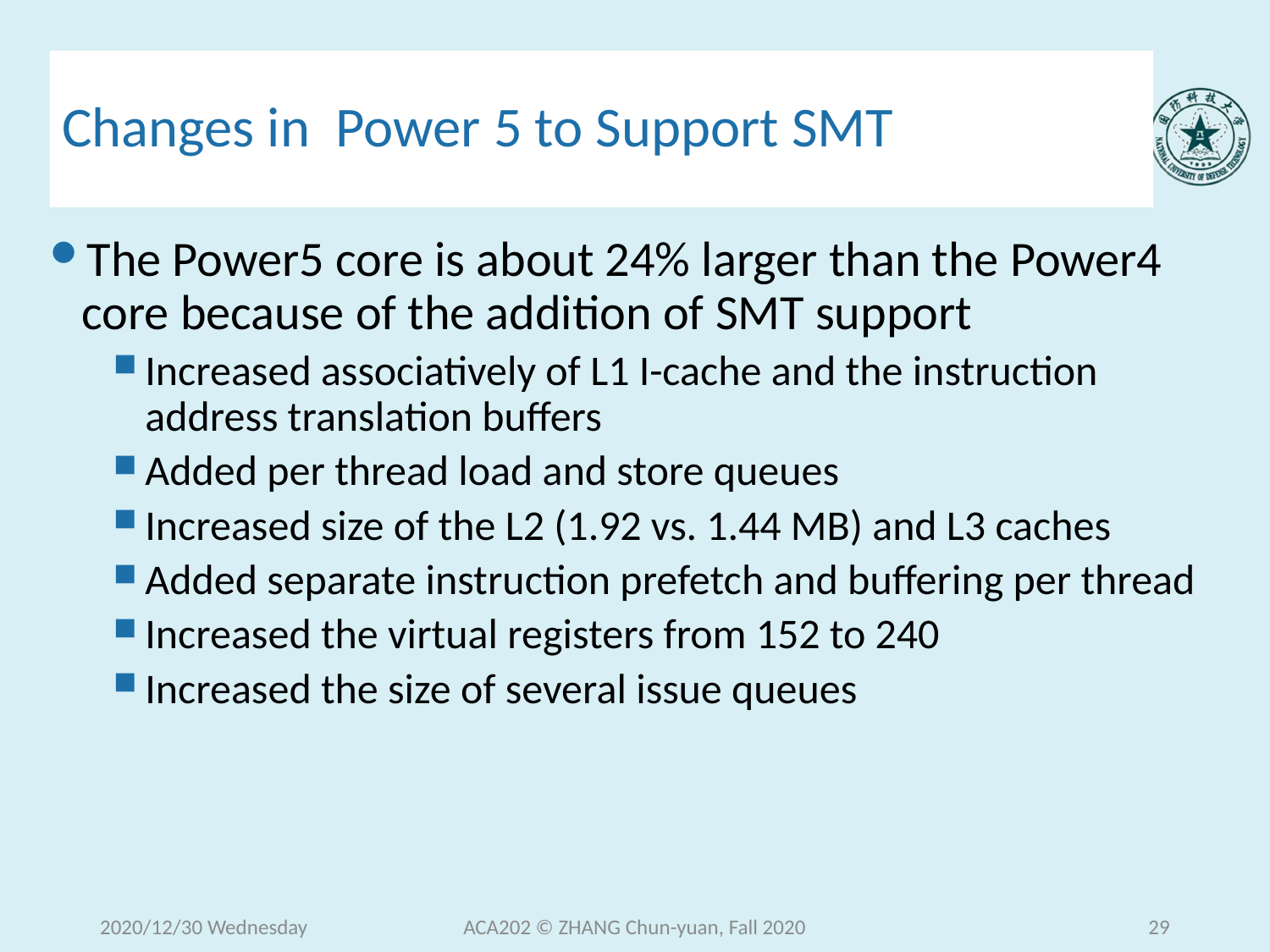

# Changes in  Power 5 to Support SMT
The Power5 core is about 24% larger than the Power4 core because of the addition of SMT support
Increased associatively of L1 I-cache and the instruction address translation buffers
Added per thread load and store queues
Increased size of the L2 (1.92 vs. 1.44 MB) and L3 caches
Added separate instruction prefetch and buffering per thread
Increased the virtual registers from 152 to 240
Increased the size of several issue queues
2020/12/30 Wednesday
ACA202 © ZHANG Chun-yuan, Fall 2020
29